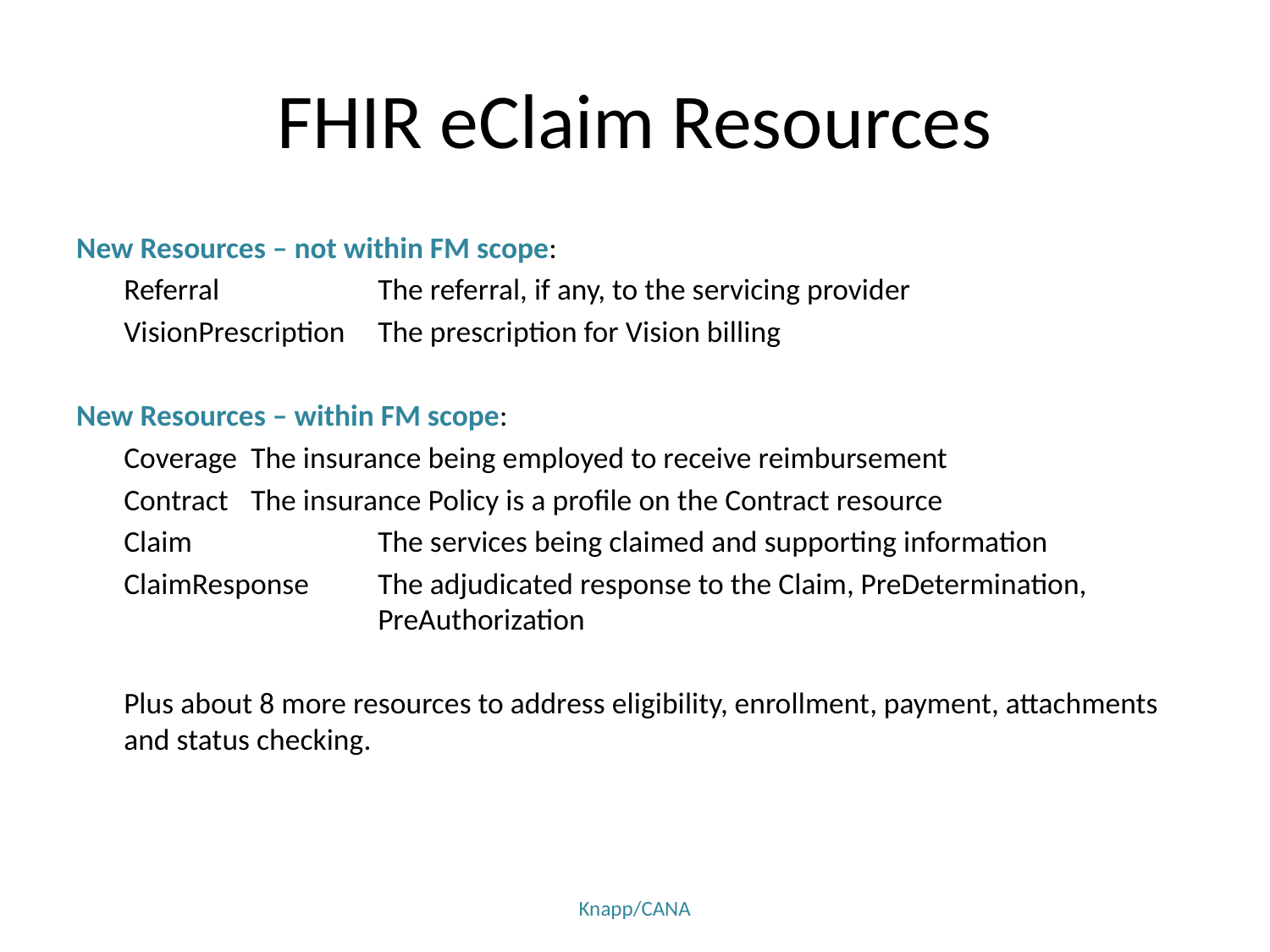

# FHIR eClaim Resources
New Resources – not within FM scope:
	Referral		The referral, if any, to the servicing provider
	VisionPrescription 	The prescription for Vision billing

New Resources – within FM scope:
	Coverage	The insurance being employed to receive reimbursement
	Contract	The insurance Policy is a profile on the Contract resource
	Claim		The services being claimed and supporting information
	ClaimResponse	The adjudicated response to the Claim, PreDetermination,			PreAuthorization

	Plus about 8 more resources to address eligibility, enrollment, payment, attachments and status checking.

Knapp/CANA